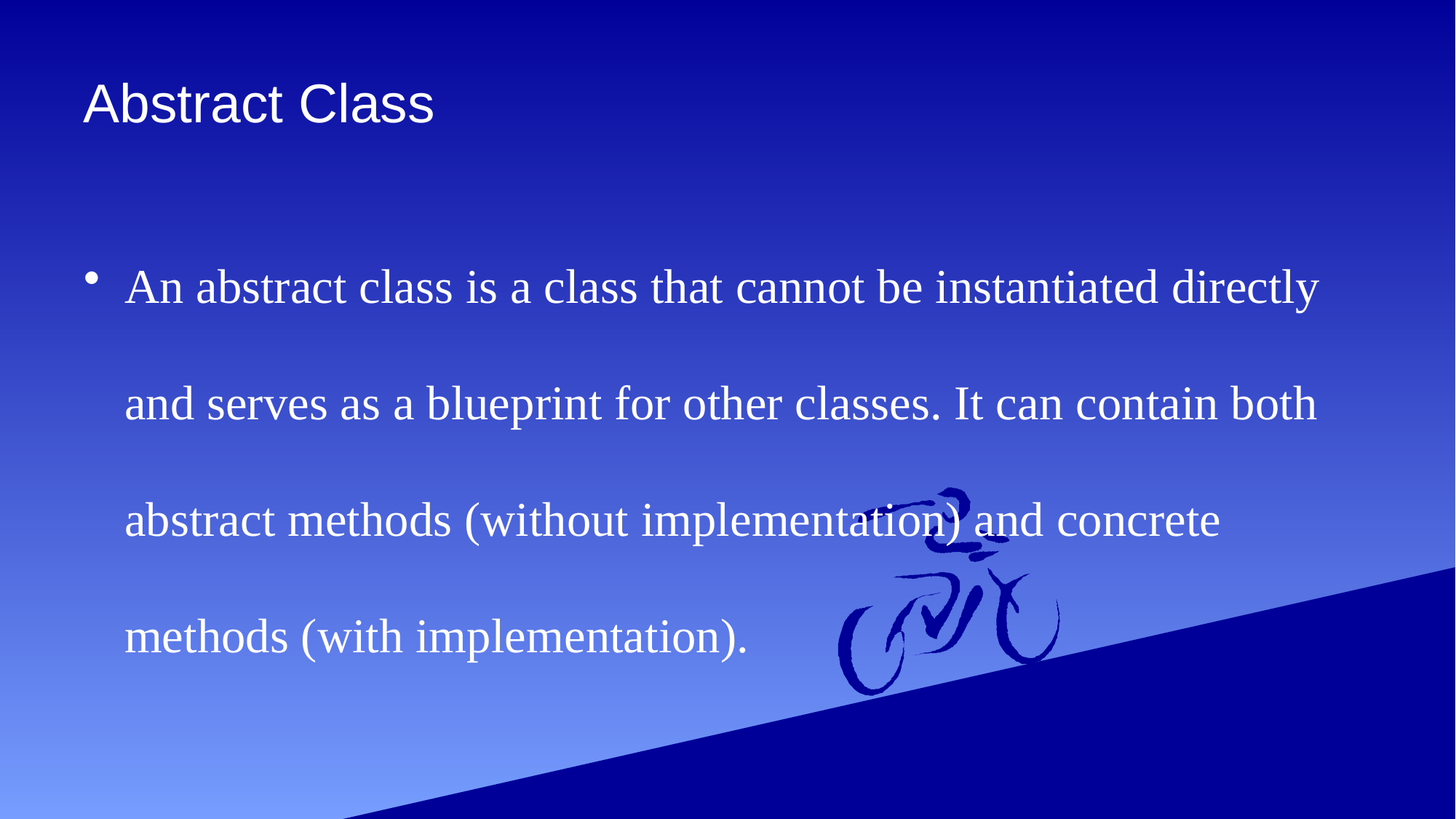

# Abstract Class
An abstract class is a class that cannot be instantiated directly and serves as a blueprint for other classes. It can contain both abstract methods (without implementation) and concrete methods (with implementation).